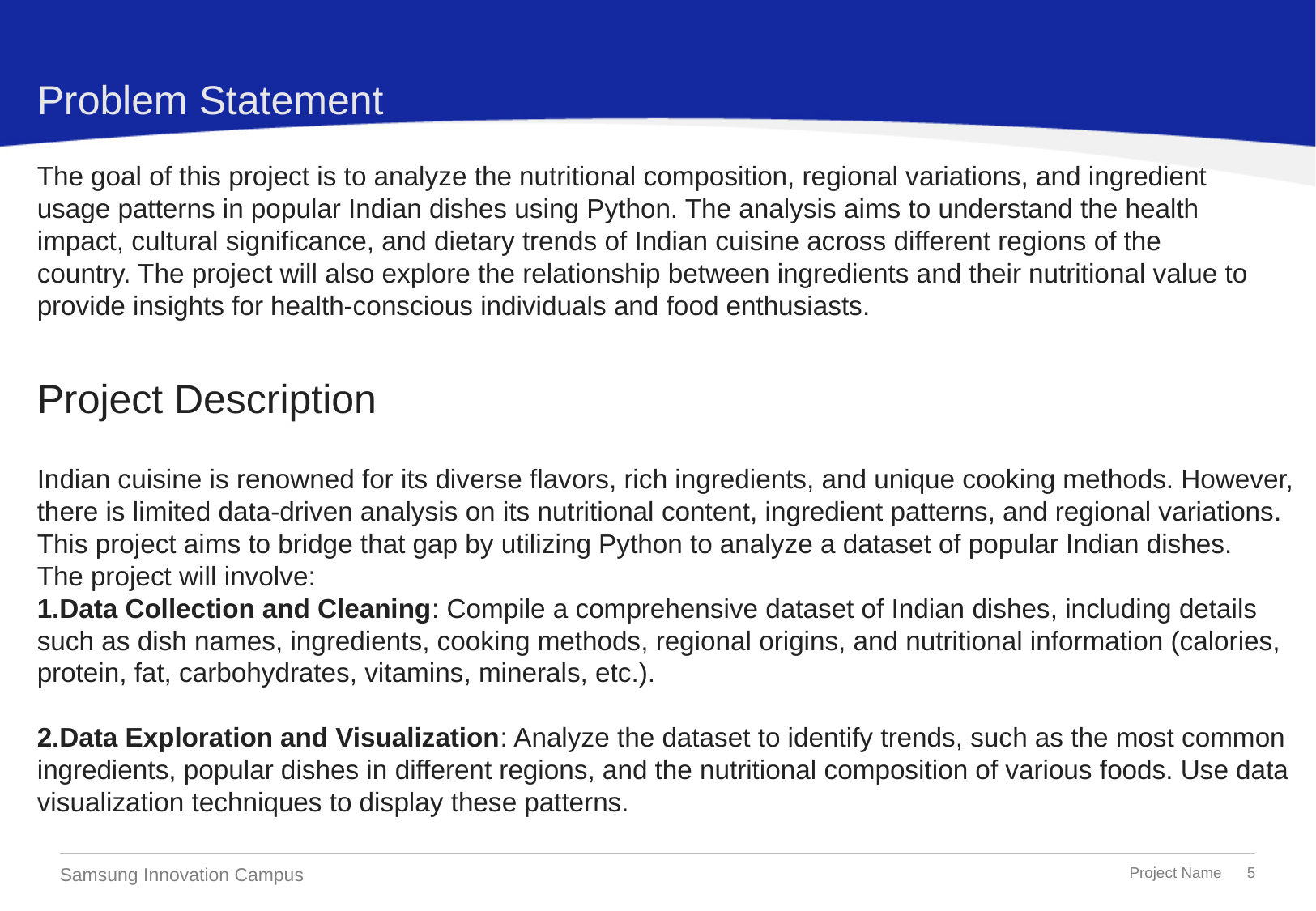

Problem Statement

The goal of this project is to analyze the nutritional composition, regional variations, and ingredient usage patterns in popular Indian dishes using Python. The analysis aims to understand the health impact, cultural significance, and dietary trends of Indian cuisine across different regions of the country. The project will also explore the relationship between ingredients and their nutritional value to provide insights for health-conscious individuals and food enthusiasts.

Project Description

Indian cuisine is renowned for its diverse flavors, rich ingredients, and unique cooking methods. However, there is limited data-driven analysis on its nutritional content, ingredient patterns, and regional variations. This project aims to bridge that gap by utilizing Python to analyze a dataset of popular Indian dishes.
The project will involve:
1.Data Collection and Cleaning: Compile a comprehensive dataset of Indian dishes, including details such as dish names, ingredients, cooking methods, regional origins, and nutritional information (calories, protein, fat, carbohydrates, vitamins, minerals, etc.).

2.Data Exploration and Visualization: Analyze the dataset to identify trends, such as the most common ingredients, popular dishes in different regions, and the nutritional composition of various foods. Use data visualization techniques to display these patterns.